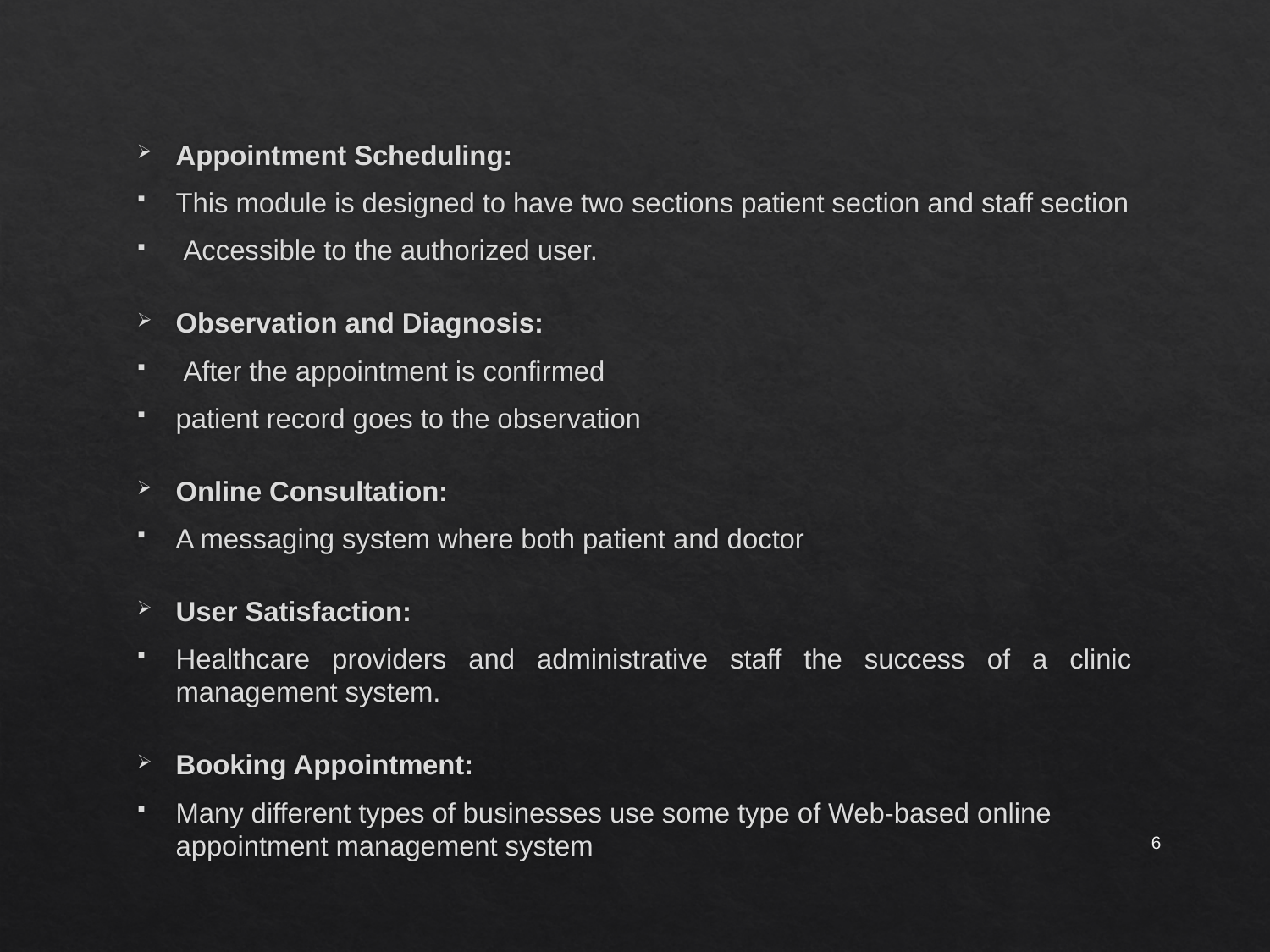

# LITERATURE REVIEW
Appointment Scheduling:
This module is designed to have two sections patient section and staff section
 Accessible to the authorized user.

Observation and Diagnosis:
 After the appointment is confirmed
patient record goes to the observation

Online Consultation:
A messaging system where both patient and doctor

User Satisfaction:
Healthcare providers and administrative staff the success of a clinic management system.

Booking Appointment:
Many different types of businesses use some type of Web-based online appointment management system

6